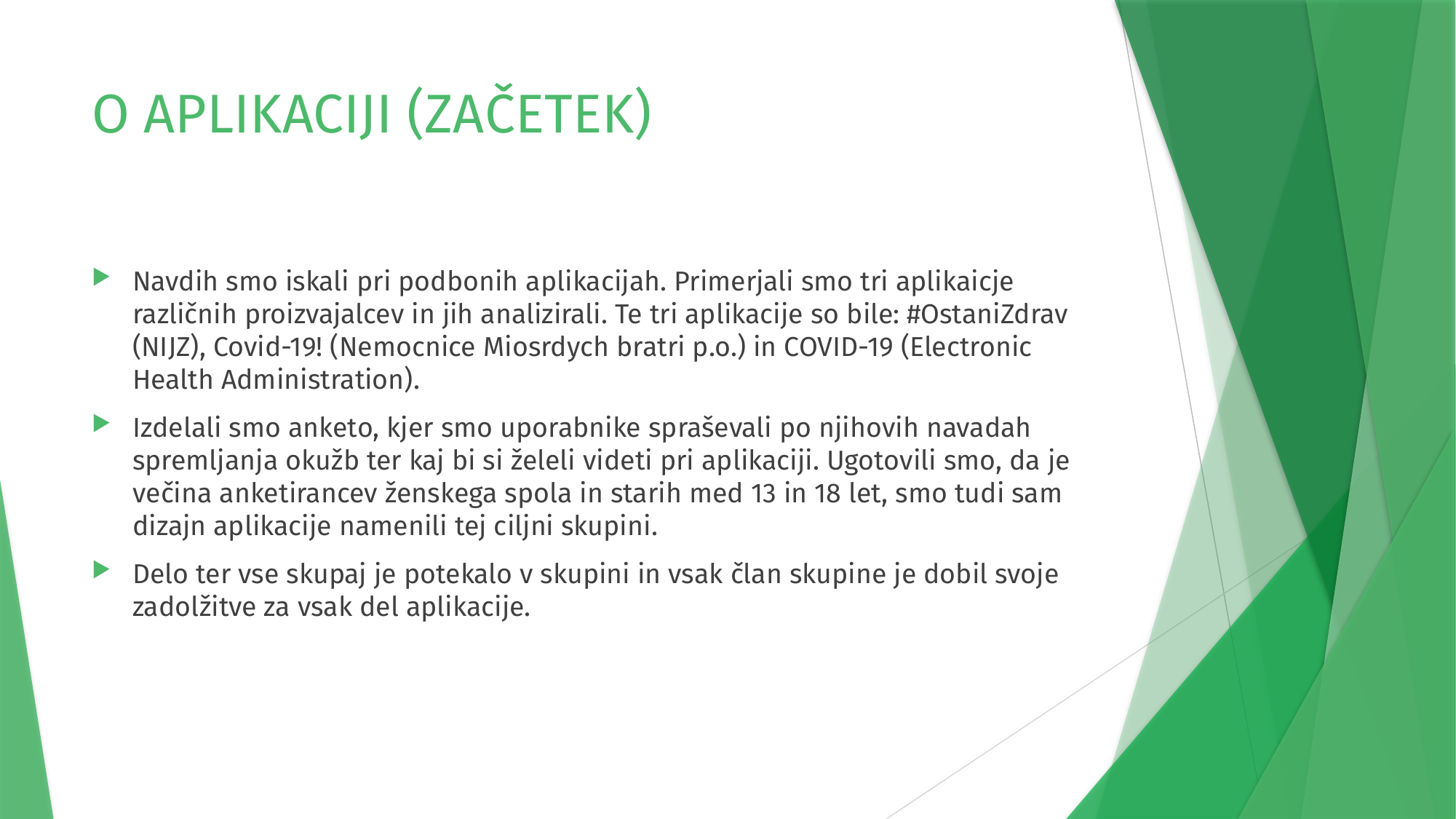

# O APLIKACIJI (ZAČETEK)
Navdih smo iskali pri podbonih aplikacijah. Primerjali smo tri aplikaicje različnih proizvajalcev in jih analizirali. Te tri aplikacije so bile: #OstaniZdrav (NIJZ), Covid-19! (Nemocnice Miosrdych bratri p.o.) in COVID-19 (Electronic Health Administration).
Izdelali smo anketo, kjer smo uporabnike spraševali po njihovih navadah spremljanja okužb ter kaj bi si želeli videti pri aplikaciji. Ugotovili smo, da je večina anketirancev ženskega spola in starih med 13 in 18 let, smo tudi sam dizajn aplikacije namenili tej ciljni skupini.
Delo ter vse skupaj je potekalo v skupini in vsak član skupine je dobil svoje zadolžitve za vsak del aplikacije.